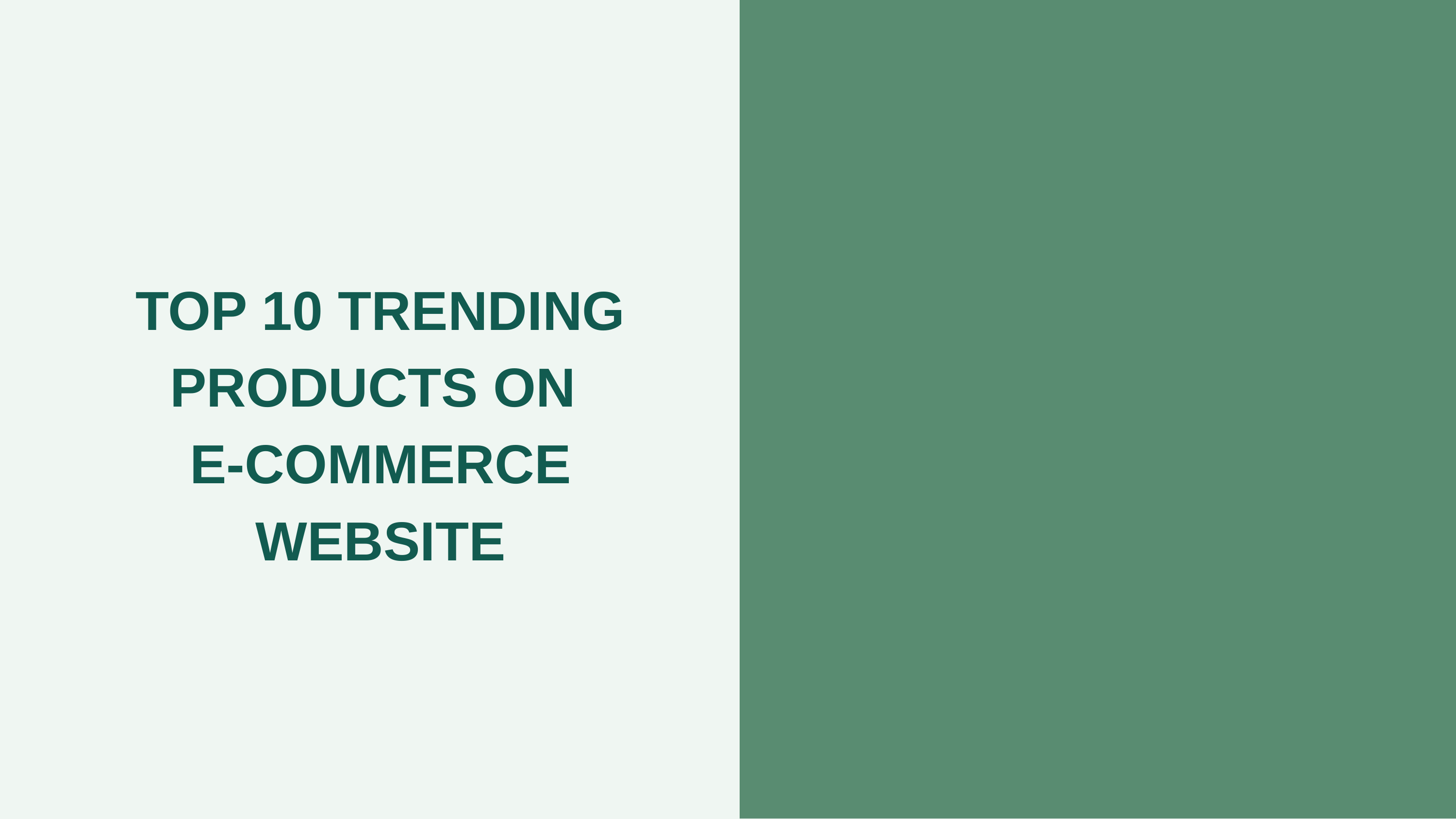

TOP 10 TRENDING PRODUCTS ON
E-COMMERCE WEBSITE